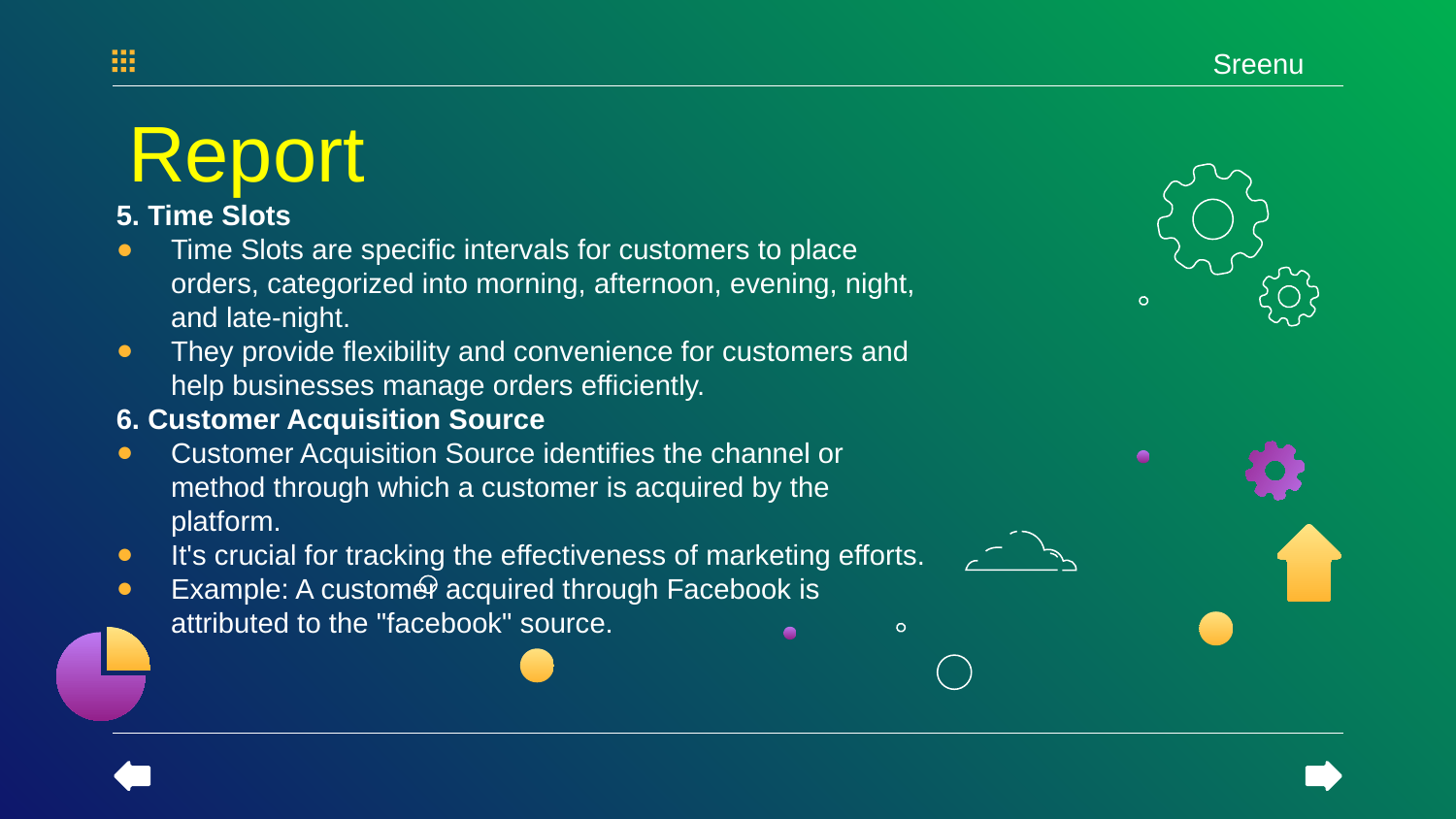

Sreenu

# Report

5. Time Slots
Time Slots are specific intervals for customers to place orders, categorized into morning, afternoon, evening, night, and late-night.
They provide flexibility and convenience for customers and help businesses manage orders efficiently.
6. Customer Acquisition Source
Customer Acquisition Source identifies the channel or method through which a customer is acquired by the platform.
It's crucial for tracking the effectiveness of marketing efforts.
Example: A customer acquired through Facebook is attributed to the "facebook" source.